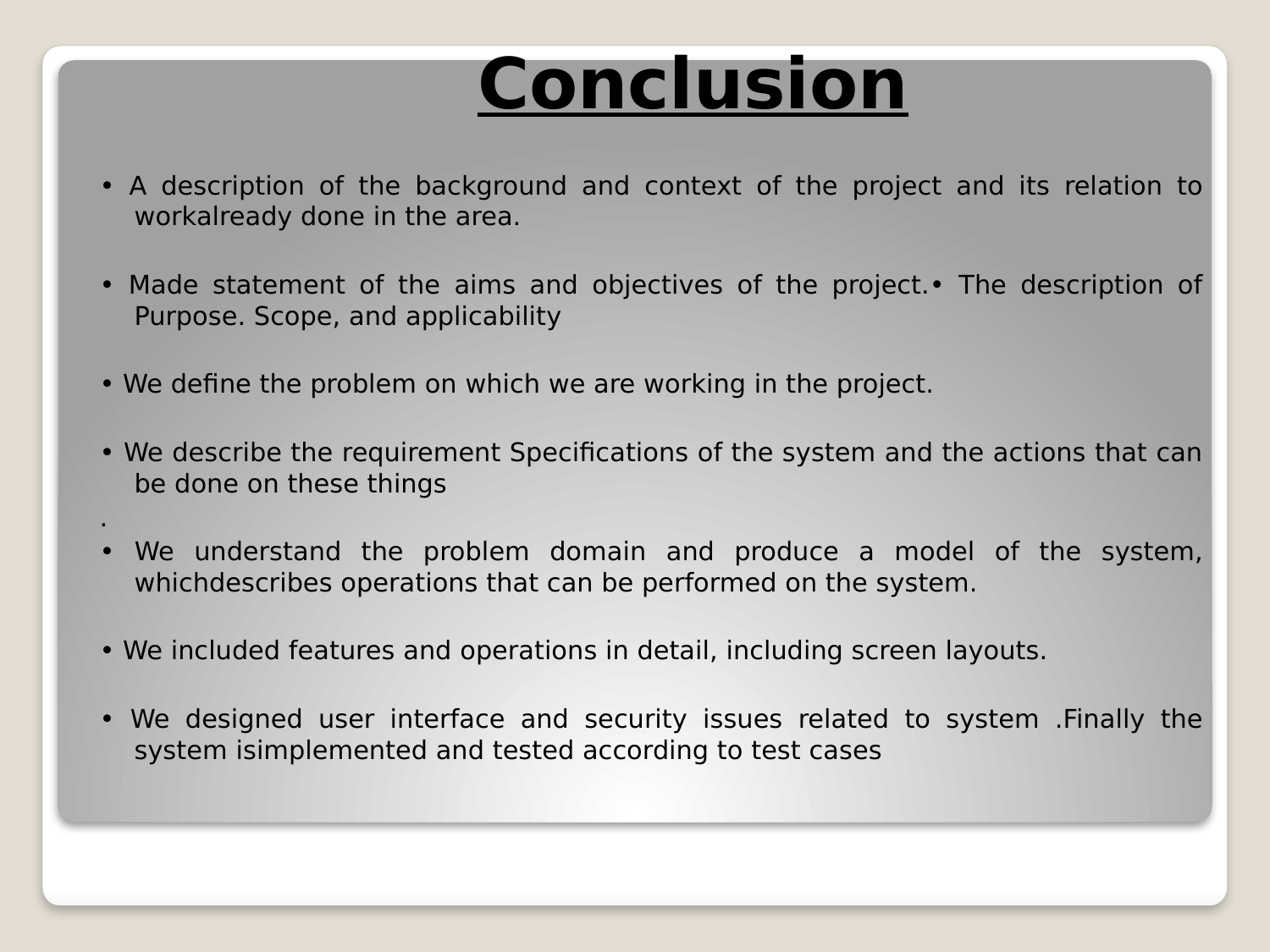

Conclusion

• A description of the background and context of the project and its relation to workalready done in the area.

• Made statement of the aims and objectives of the project.• The description of Purpose. Scope, and applicability

• We define the problem on which we are working in the project.

• We describe the requirement Specifications of the system and the actions that can be done on these things
.
• We understand the problem domain and produce a model of the system, whichdescribes operations that can be performed on the system.

• We included features and operations in detail, including screen layouts.

• We designed user interface and security issues related to system .Finally the system isimplemented and tested according to test cases